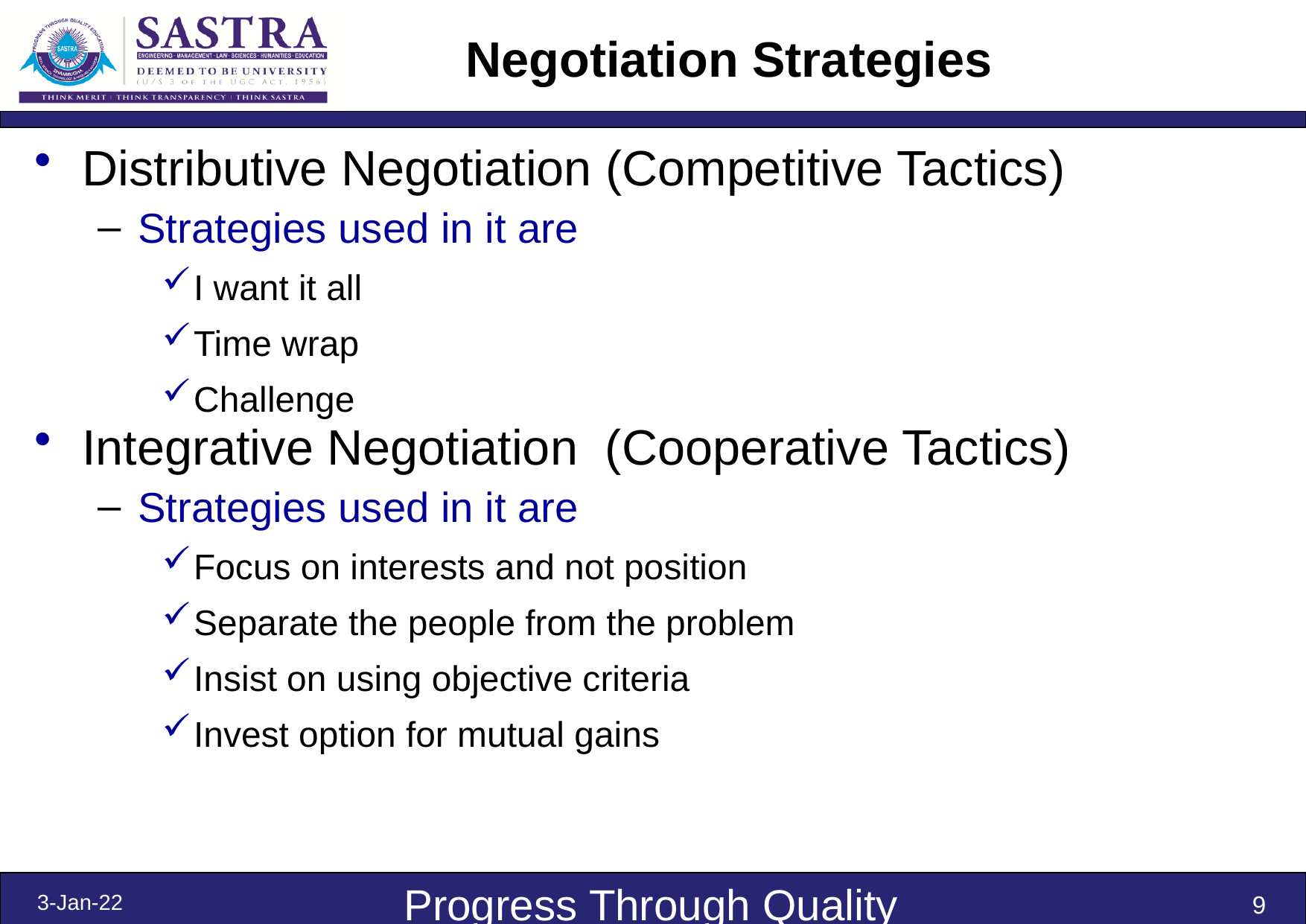

# Negotiation Strategies
Distributive Negotiation (Competitive Tactics)
Strategies used in it are
I want it all
Time wrap
Challenge
Integrative Negotiation  (Cooperative Tactics)
Strategies used in it are
Focus on interests and not position
Separate the people from the problem
Insist on using objective criteria
Invest option for mutual gains

3-Jan-22
9